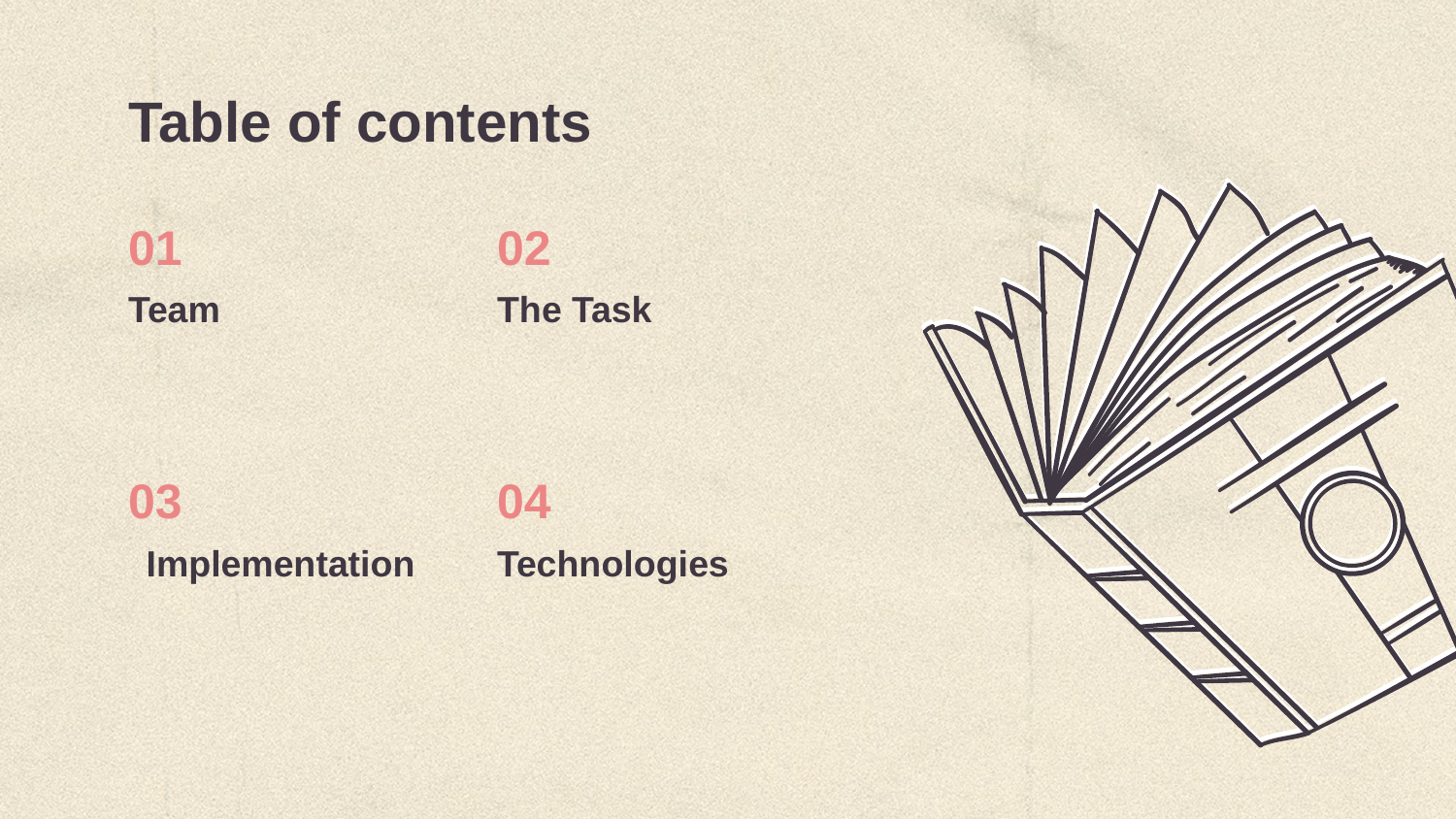

# Table of contents

01
02
Team
The Task
03
04
Implementation
Technologies